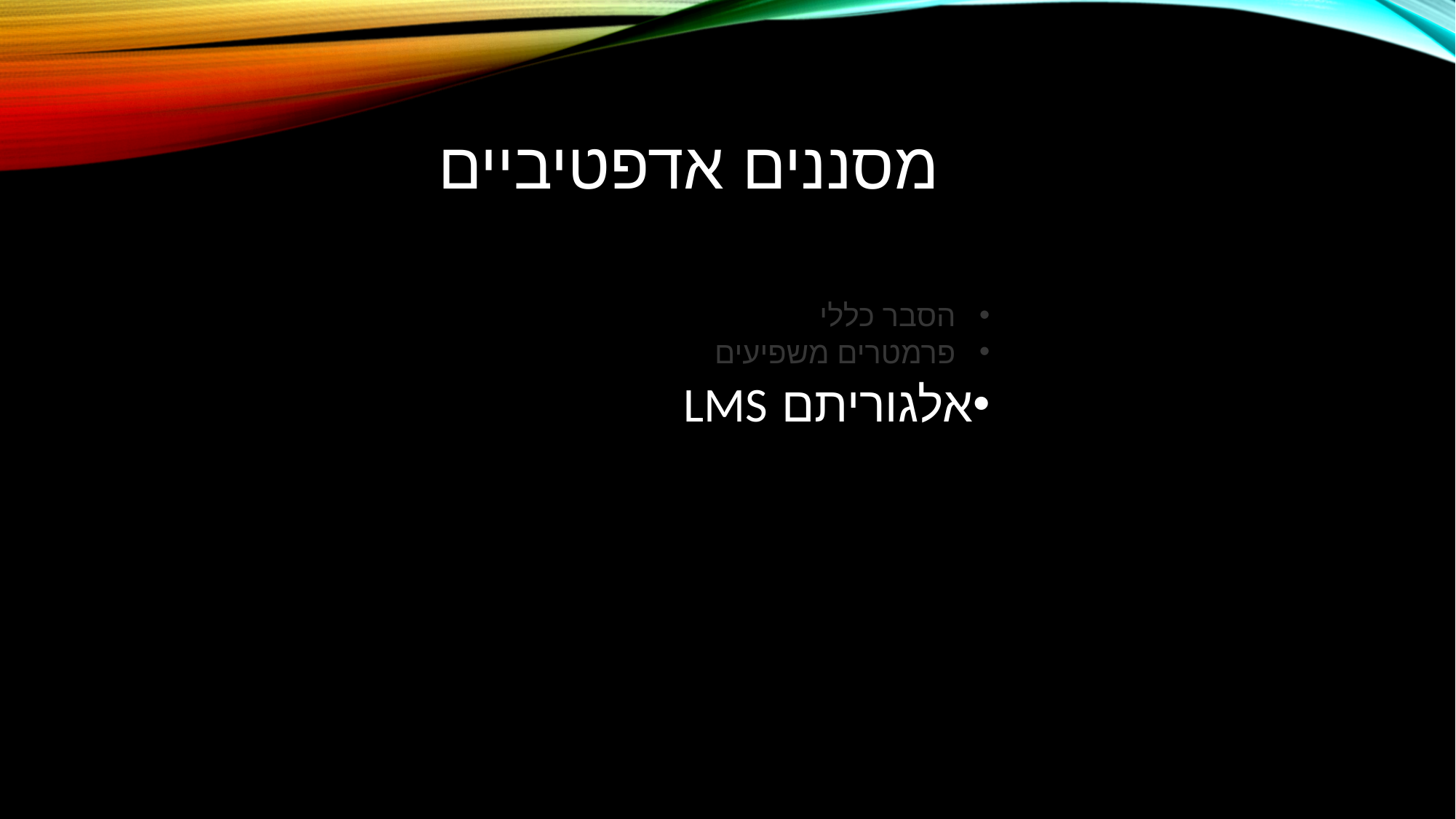

מסננים אדפטיביים
הסבר כללי
פרמטרים משפיעים
אלגוריתם LMS